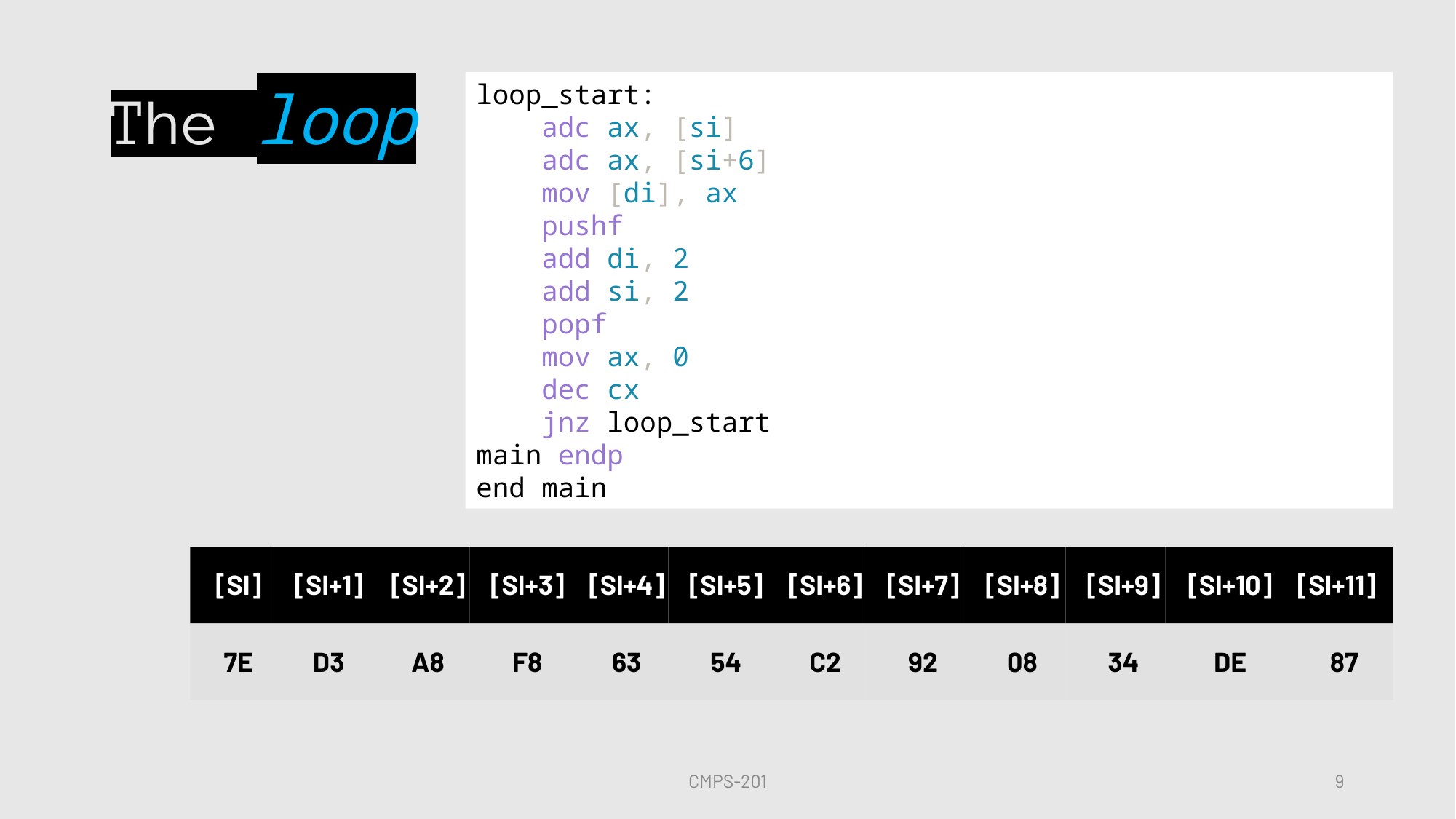

# The loop
loop_start:
    adc ax, [si]
    adc ax, [si+6]
    mov [di], ax
    pushf
    add di, 2
    add si, 2
    popf
    mov ax, 0
    dec cx
    jnz loop_start
main endp
end main

[SI]
[SI+1]
[SI+2]
[SI+3]
[SI+4]
[SI+5]
[SI+6]
[SI+7]
[SI+8]
[SI+9]
[SI+10]
[SI+11]

7E
D3
A8
F8
63
54
C2
92
08
34
DE
87
CMPS-201
9